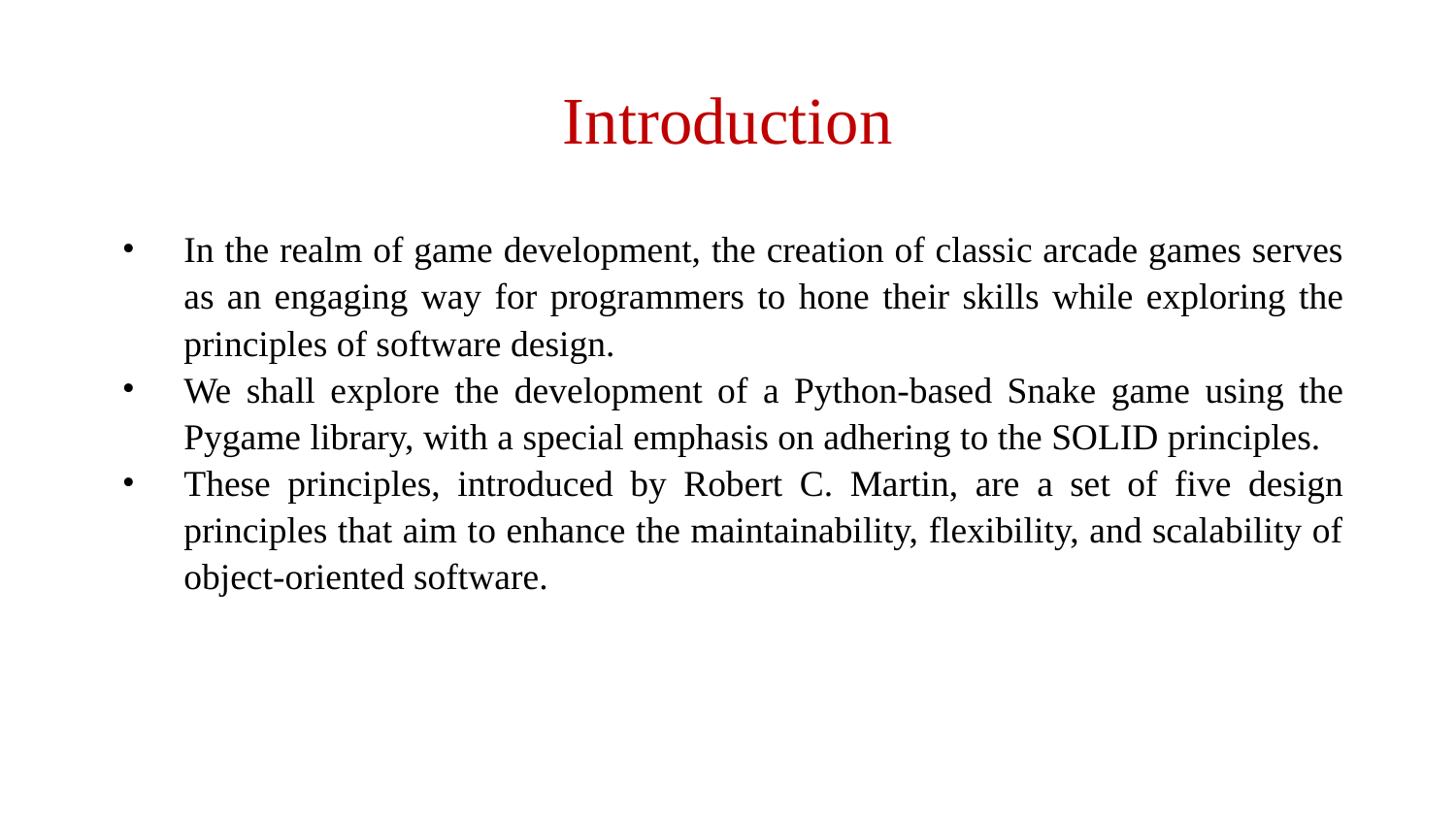

# Introduction
In the realm of game development, the creation of classic arcade games serves as an engaging way for programmers to hone their skills while exploring the principles of software design.
We shall explore the development of a Python-based Snake game using the Pygame library, with a special emphasis on adhering to the SOLID principles.
These principles, introduced by Robert C. Martin, are a set of five design principles that aim to enhance the maintainability, flexibility, and scalability of object-oriented software.